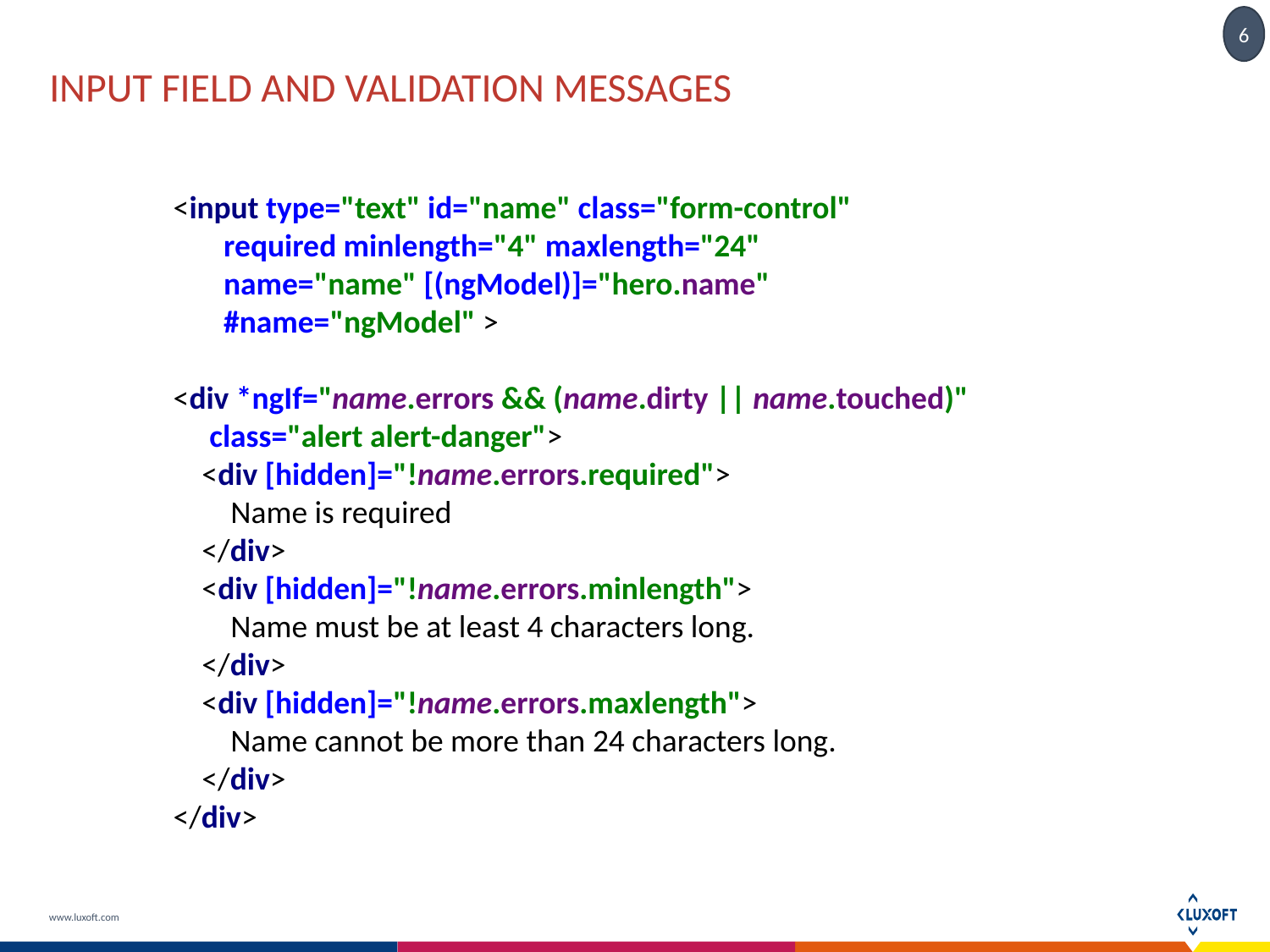

# Input field and validation messages
<input type="text" id="name" class="form-control"
       required minlength="4" maxlength="24"
       name="name" [(ngModel)]="hero.name"
       #name="ngModel" >
<div *ngIf="name.errors && (name.dirty || name.touched)"
     class="alert alert-danger">
    <div [hidden]="!name.errors.required">
        Name is required
    </div>
    <div [hidden]="!name.errors.minlength">
        Name must be at least 4 characters long.
    </div>
    <div [hidden]="!name.errors.maxlength">
        Name cannot be more than 24 characters long.
    </div>
</div>